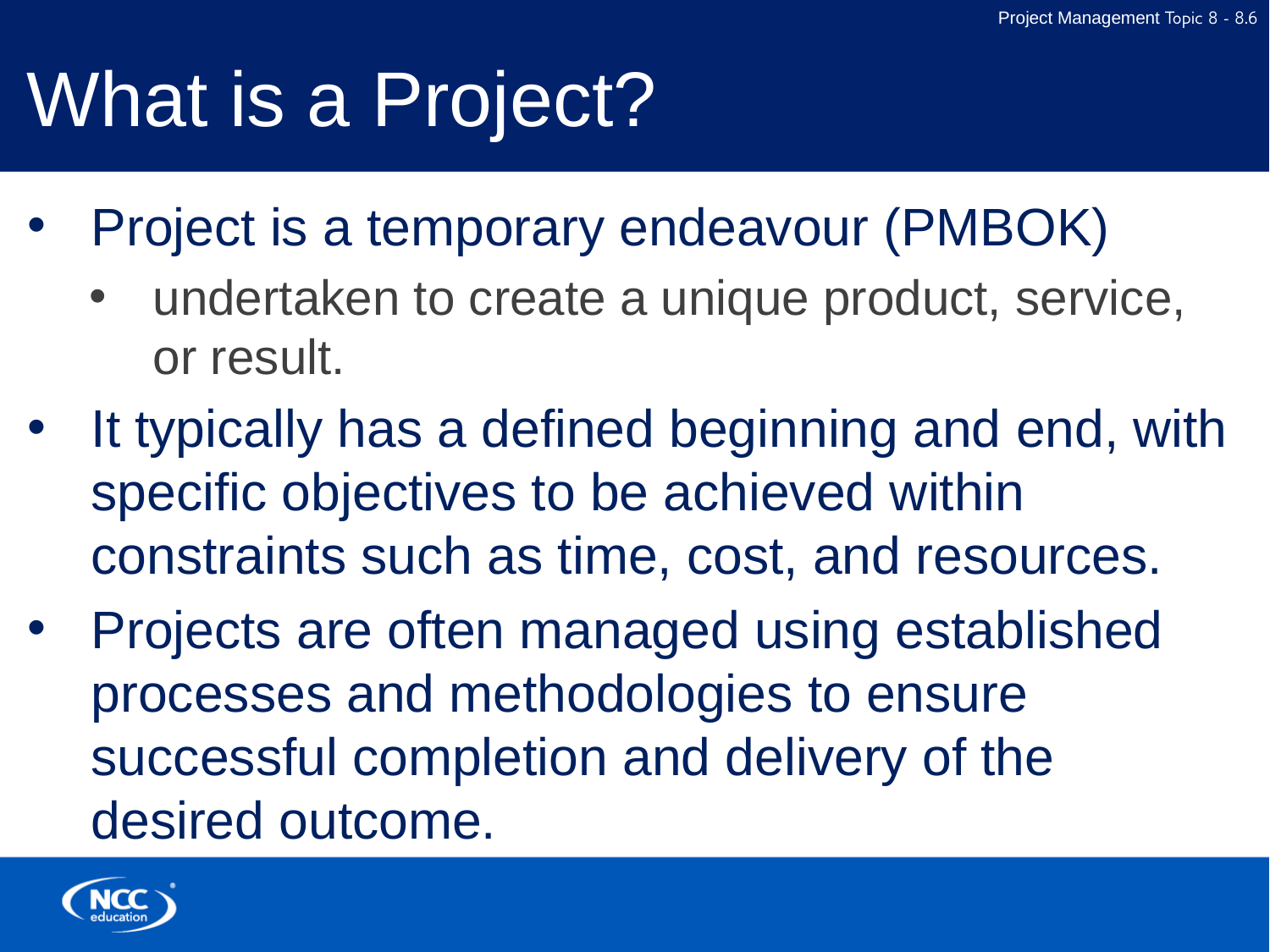

# What is a Project?
Project is a temporary endeavour (PMBOK)
undertaken to create a unique product, service, or result.
It typically has a defined beginning and end, with specific objectives to be achieved within constraints such as time, cost, and resources.
Projects are often managed using established processes and methodologies to ensure successful completion and delivery of the desired outcome.